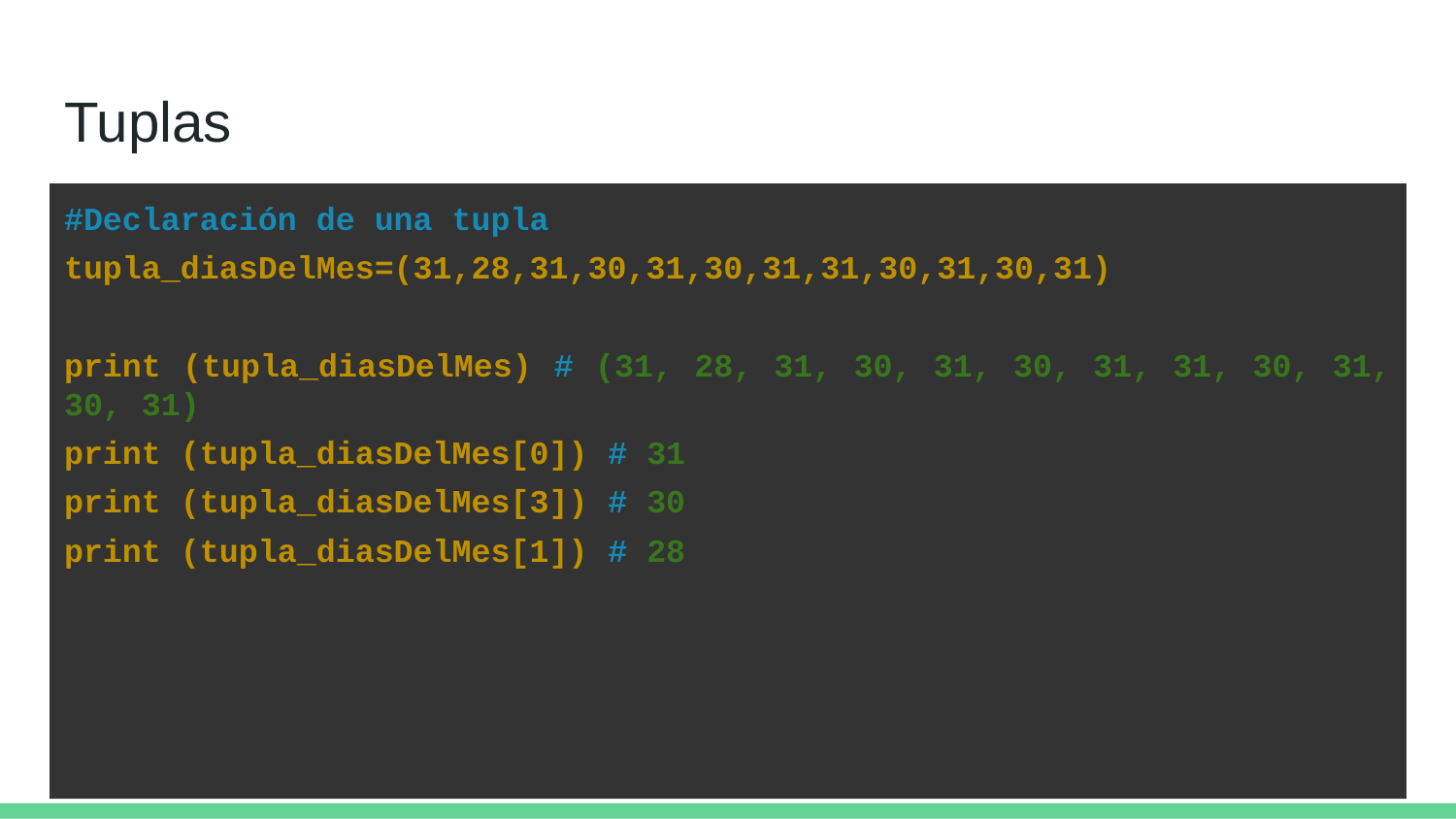

# Tuplas
#Declaración de una tupla
tupla_diasDelMes=(31,28,31,30,31,30,31,31,30,31,30,31)

print (tupla_diasDelMes) # (31, 28, 31, 30, 31, 30, 31, 31, 30, 31, 30, 31)
print (tupla_diasDelMes[0]) # 31
print (tupla_diasDelMes[3]) # 30
print (tupla_diasDelMes[1]) # 28